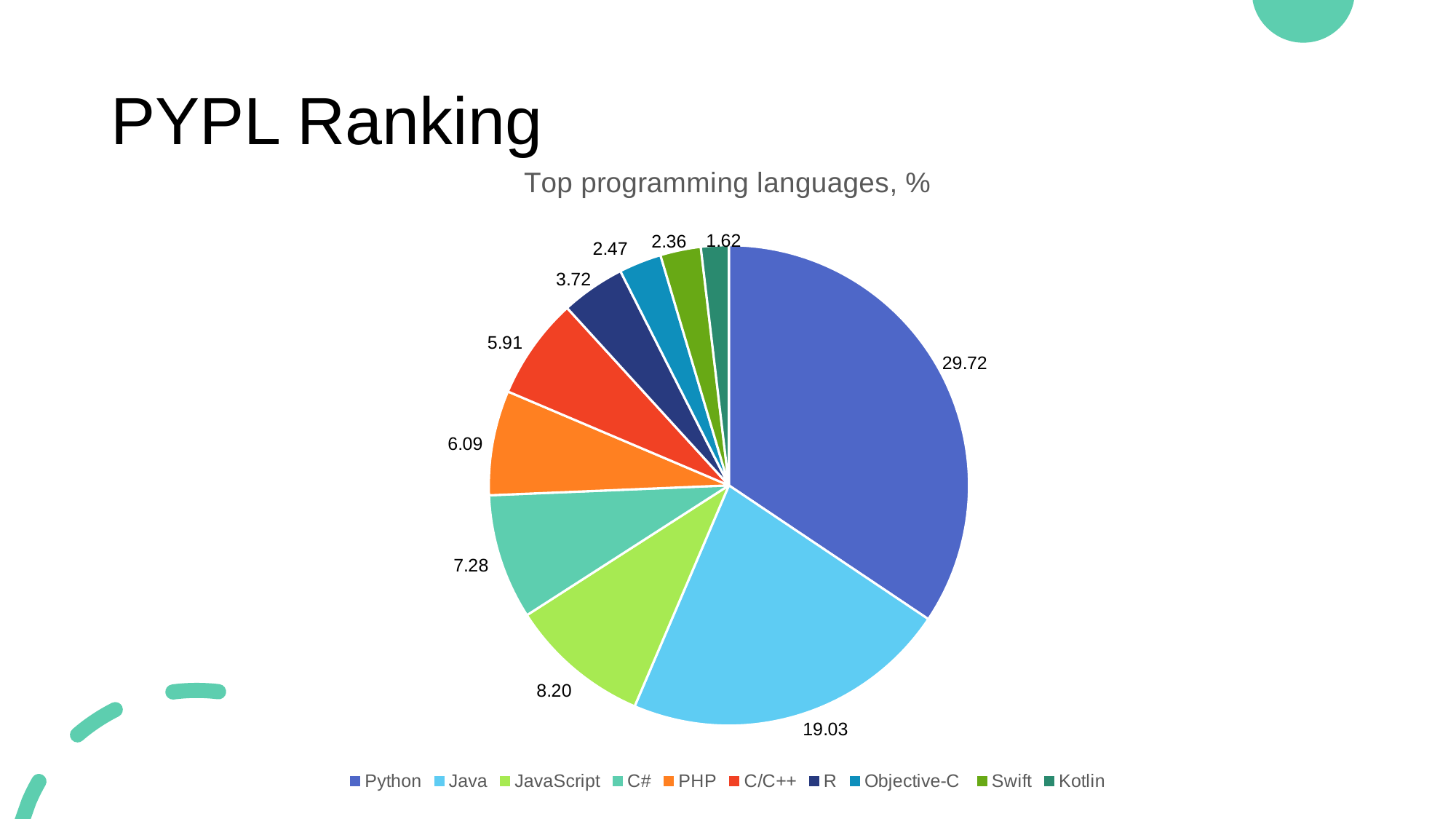

# PYPL Ranking

### Chart:

| Category | Top programming languages, % |
|---|---|
| Python | 29.72 |
| Java | 19.03 |
| JavaScript | 8.2 |
| C# | 7.28 |
| PHP | 6.09 |
| C/C++ | 5.91 |
| R | 3.72 |
| Objective-C  | 2.47 |
| Swift | 2.36 |
| Kotlin | 1.62 |